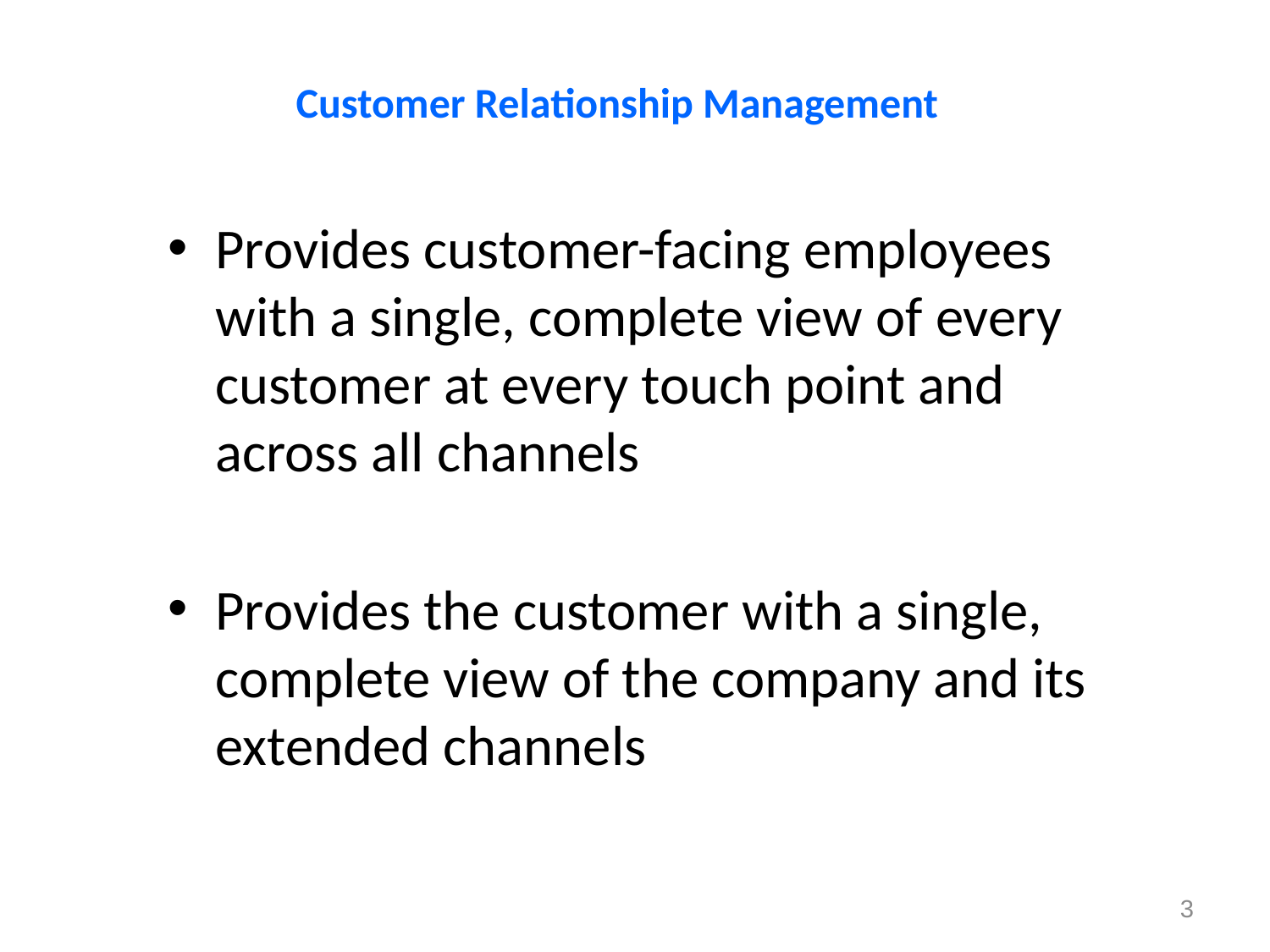

# Customer Relationship Management
Provides customer-facing employees with a single, complete view of every customer at every touch point and across all channels

Provides the customer with a single, complete view of the company and its extended channels

3